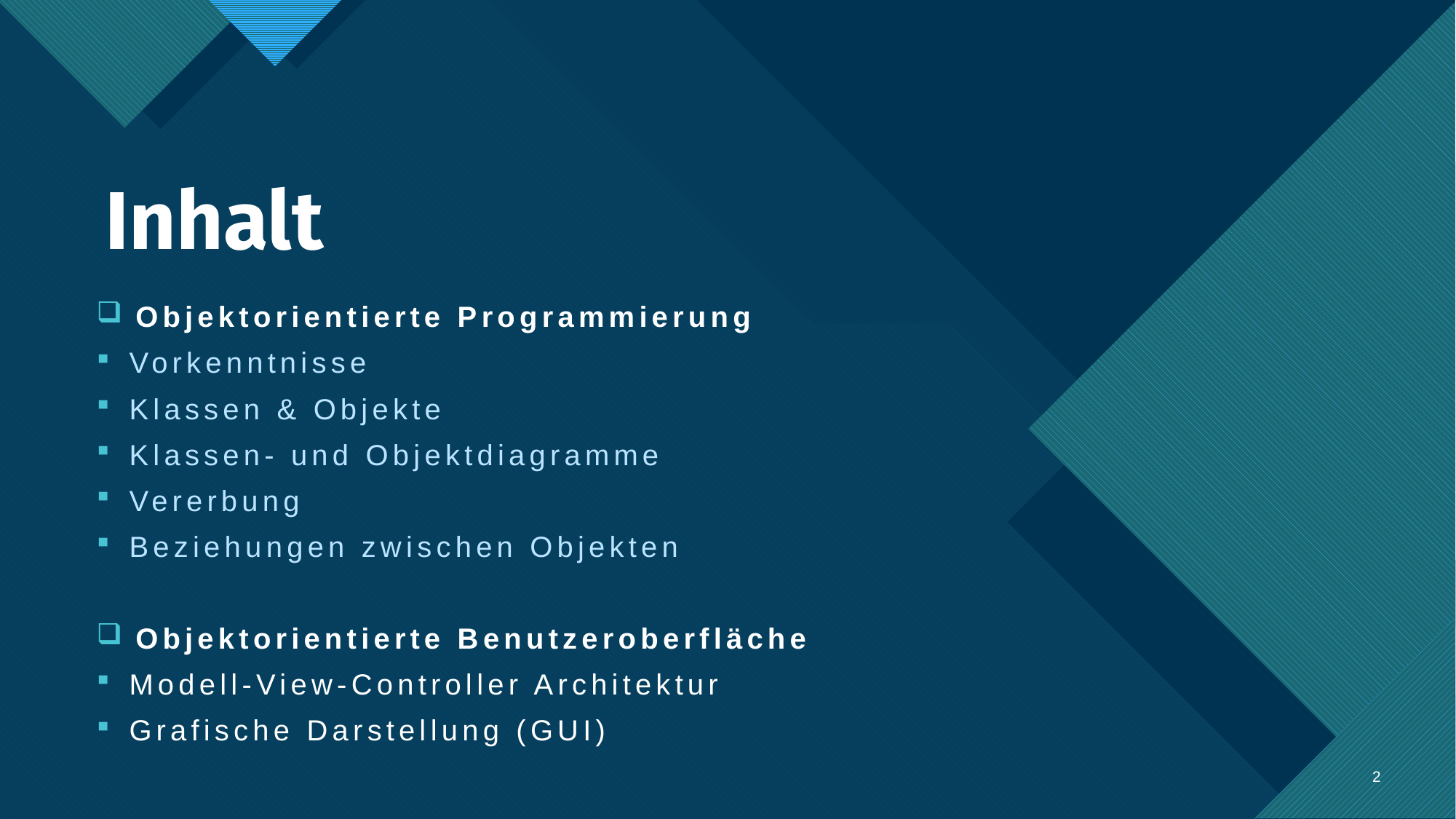

# Inhalt
Objektorientierte Programmierung
Vorkenntnisse
Klassen & Objekte
Klassen- und Objektdiagramme
Vererbung
Beziehungen zwischen Objekten

Objektorientierte Benutzeroberfläche
Modell-View-Controller Architektur
Grafische Darstellung (GUI)
2